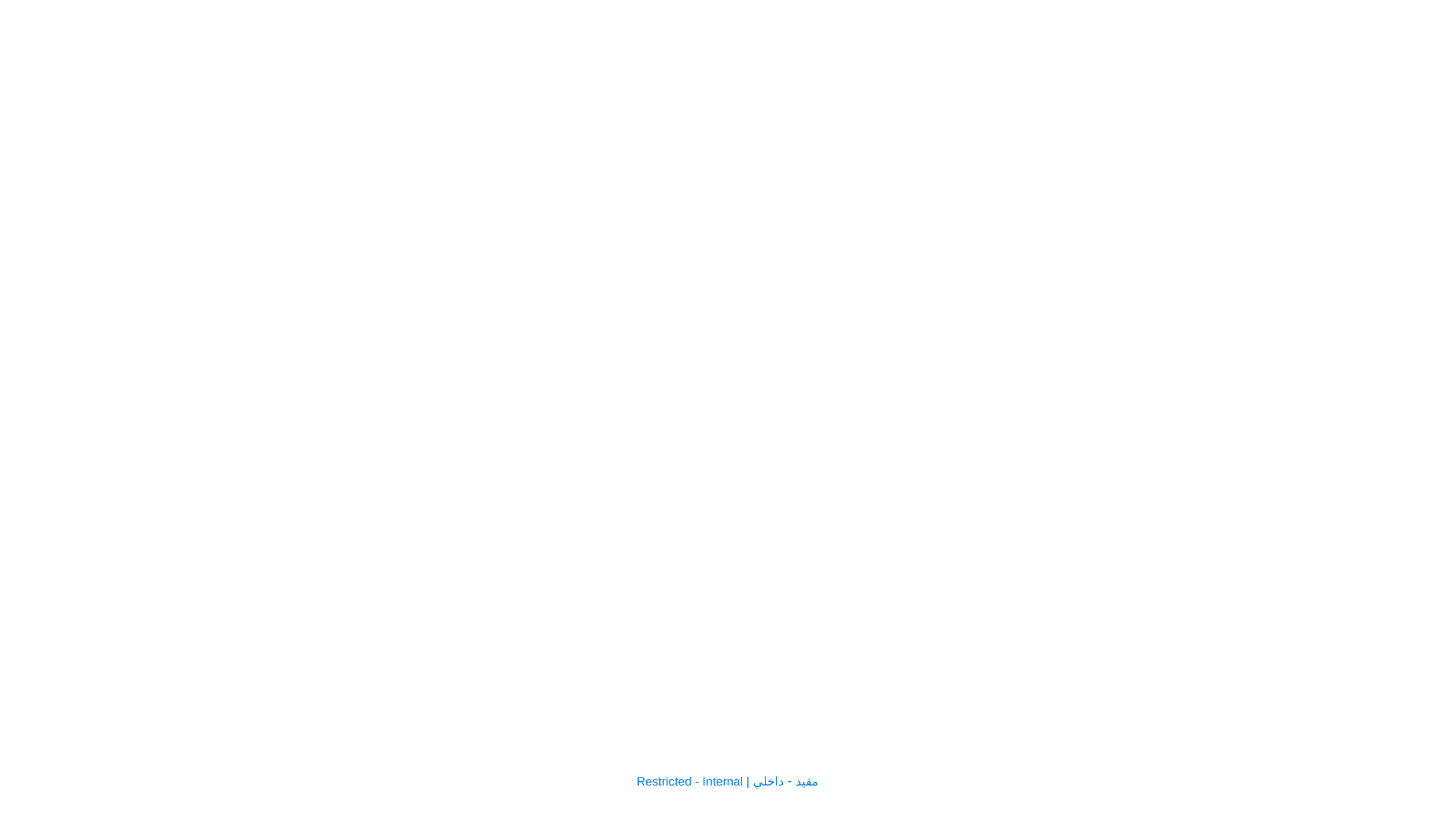

#

Restricted - Internal | مقيد - داخلي